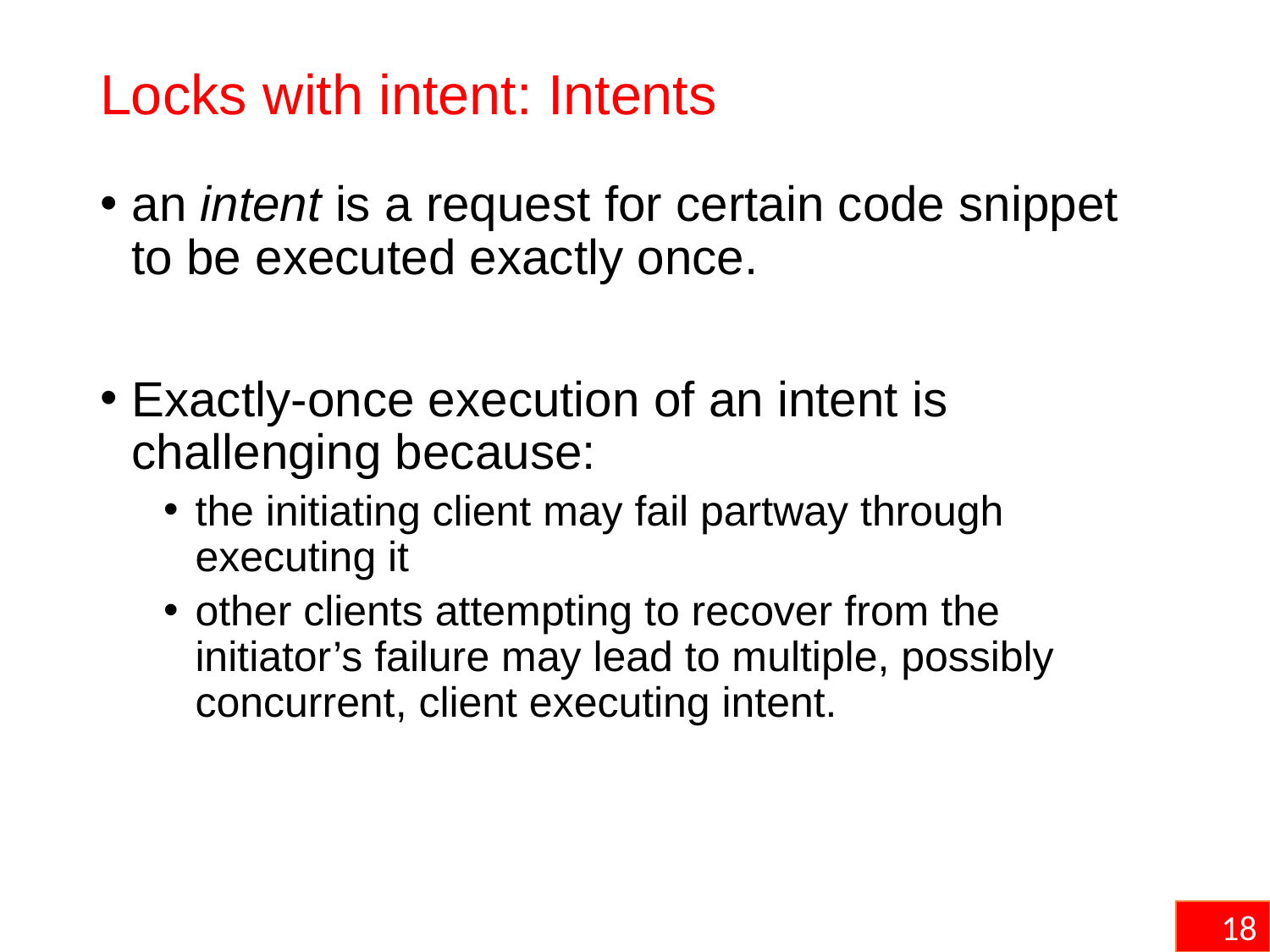

# Locks with intent: Intents
an intent is a request for certain code snippet to be executed exactly once.

Exactly-once execution of an intent is challenging because:
the initiating client may fail partway through executing it
other clients attempting to recover from the initiator’s failure may lead to multiple, possibly concurrent, client executing intent.
18